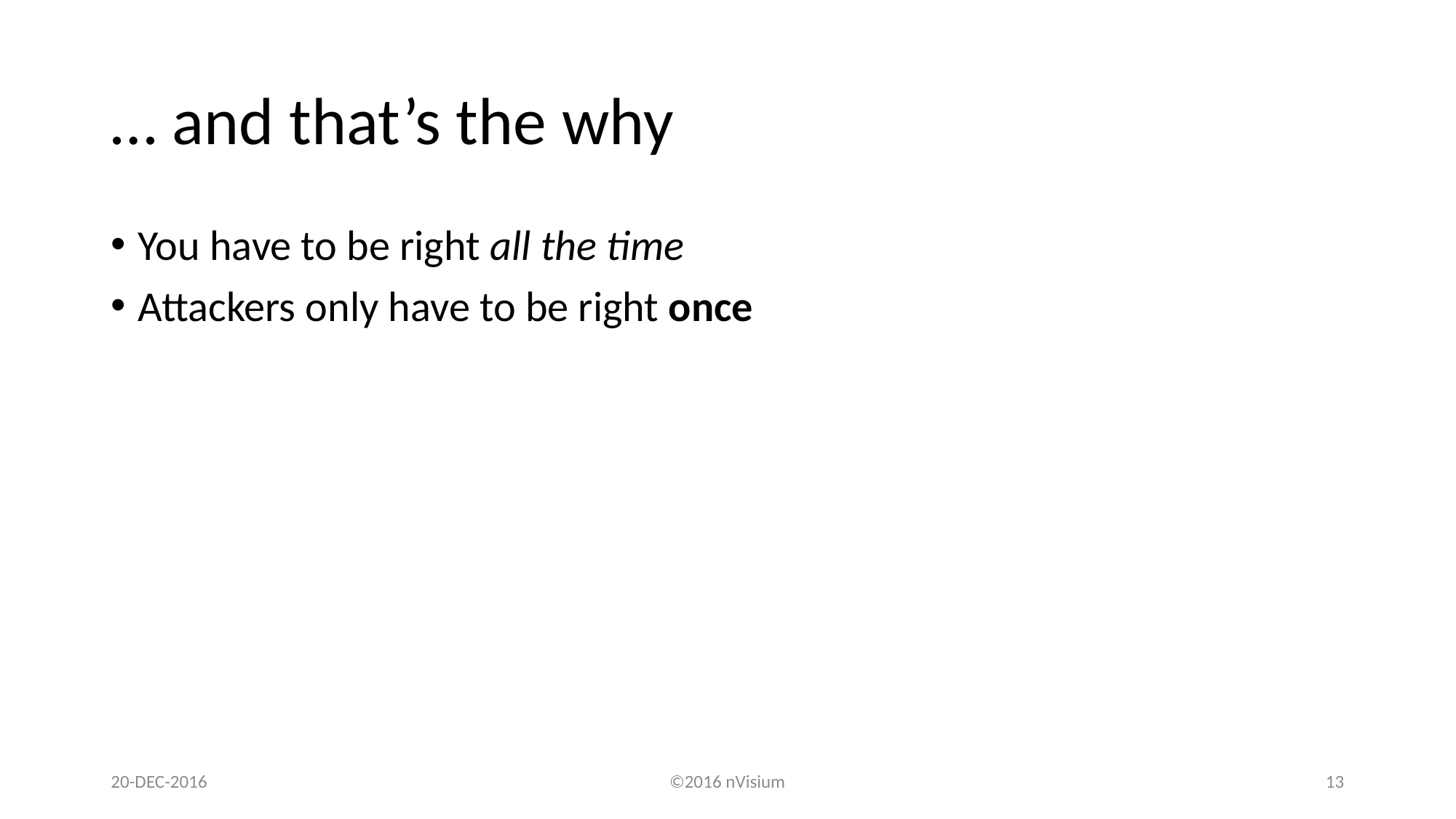

# … and that’s the why
You have to be right all the time
Attackers only have to be right once
20-DEC-2016
©2016 nVisium
13